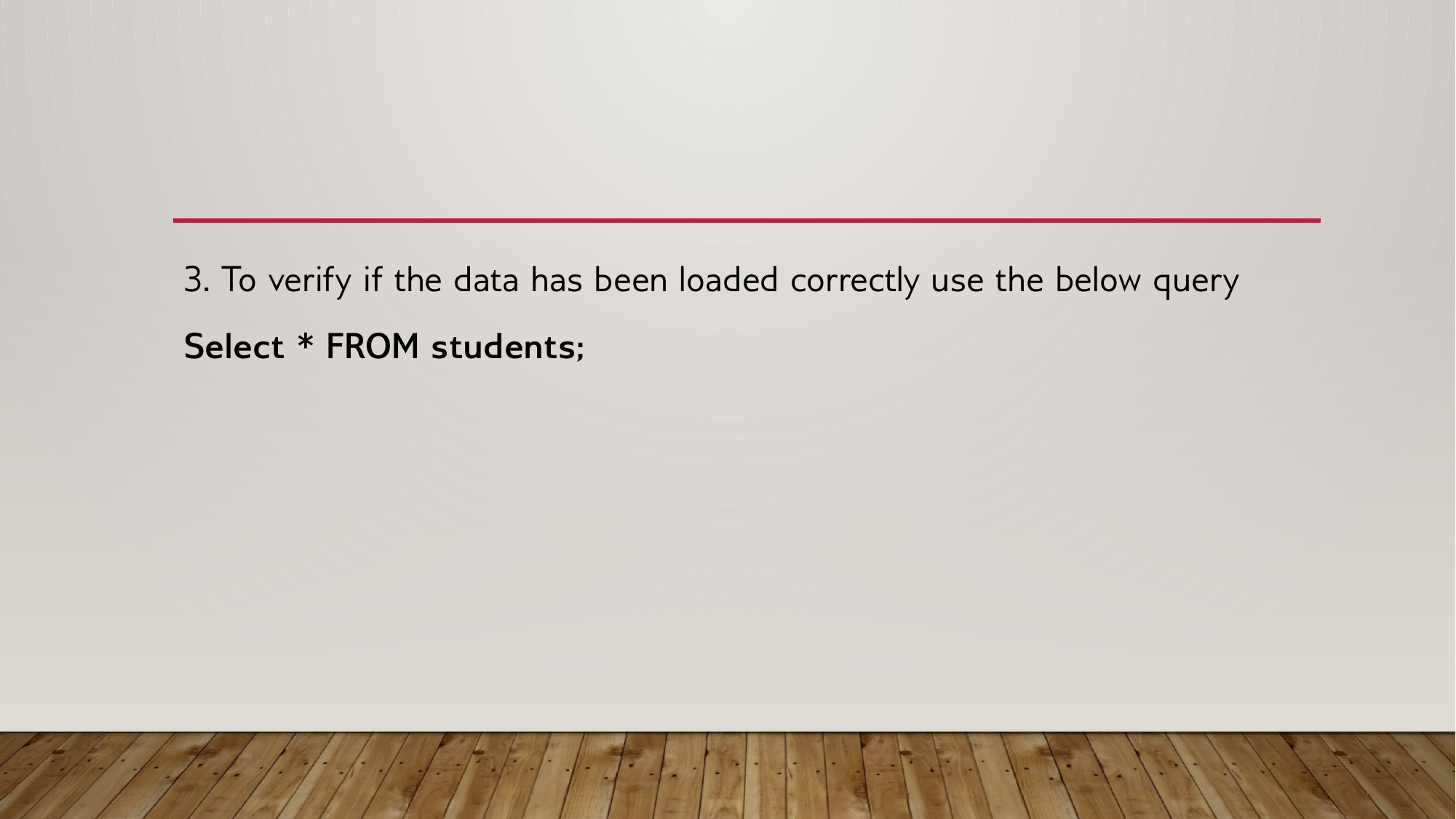

#
3. To verify if the data has been loaded correctly use the below query
Select * FROM students;